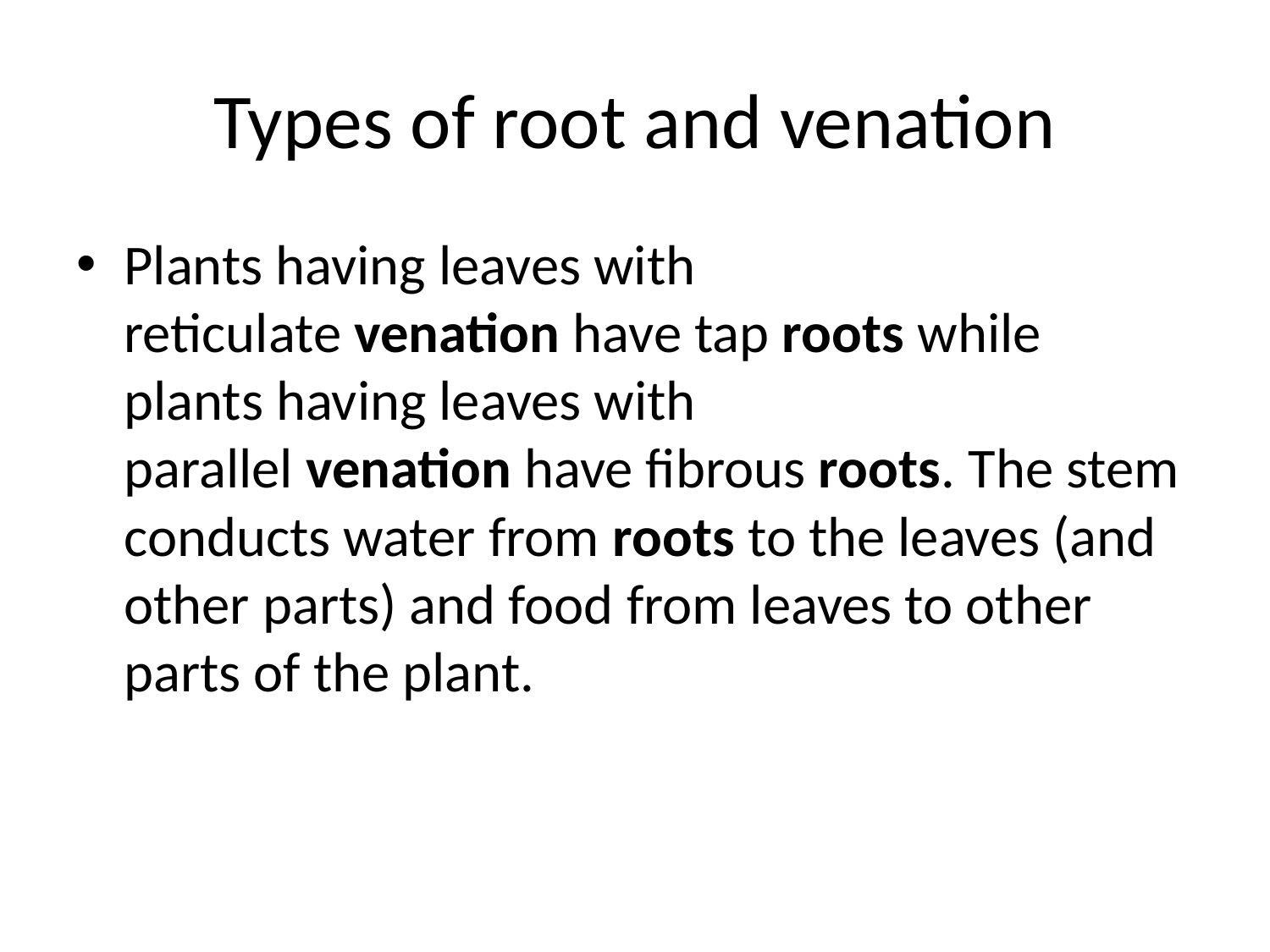

# Types of root and venation
Plants having leaves with reticulate venation have tap roots while plants having leaves with parallel venation have fibrous roots. The stem conducts water from roots to the leaves (and other parts) and food from leaves to other parts of the plant.